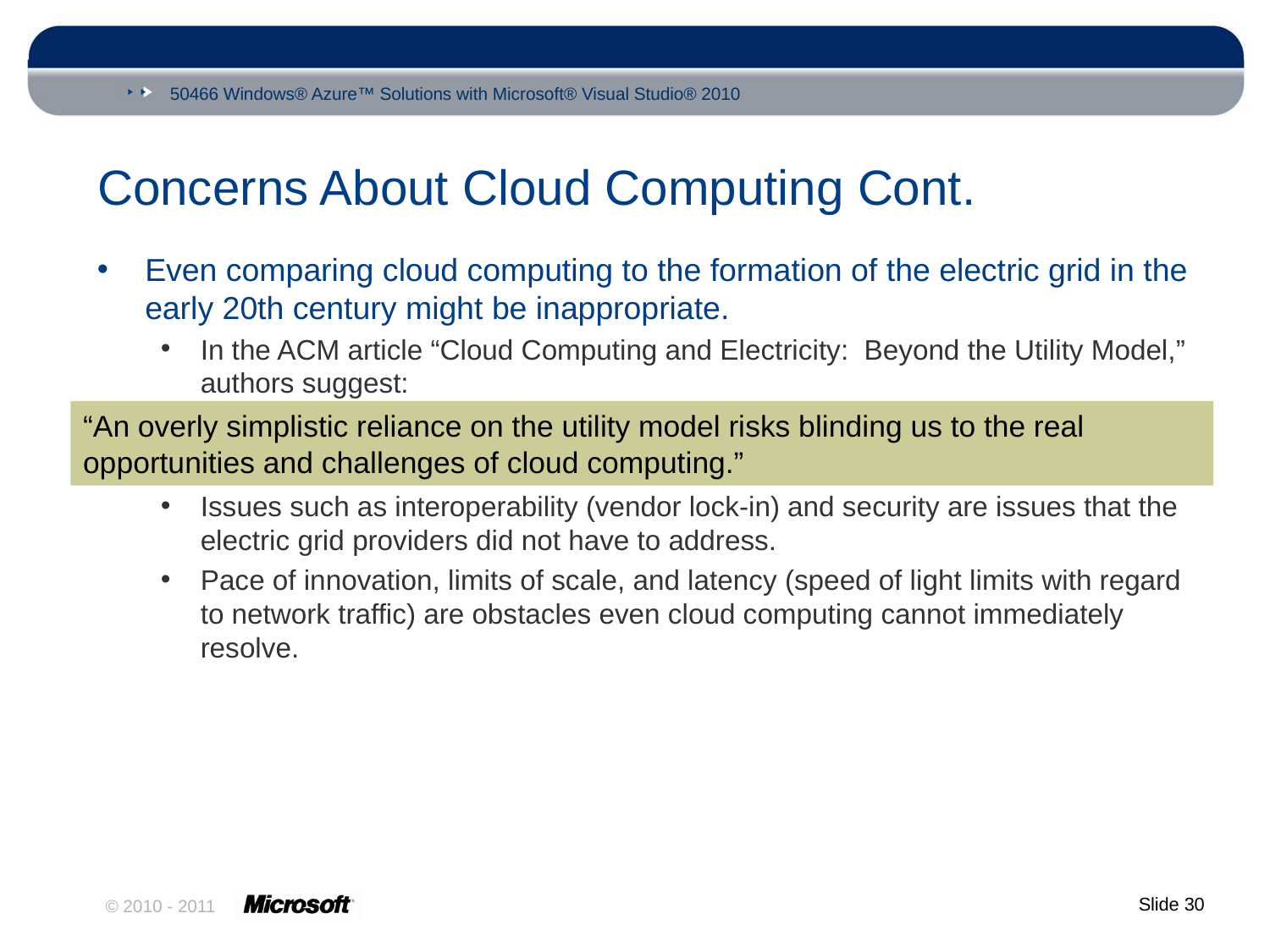

# Concerns About Cloud Computing Cont.
Even comparing cloud computing to the formation of the electric grid in the early 20th century might be inappropriate.
In the ACM article “Cloud Computing and Electricity:  Beyond the Utility Model,” authors suggest:

Issues such as interoperability (vendor lock-in) and security are issues that the electric grid providers did not have to address.
Pace of innovation, limits of scale, and latency (speed of light limits with regard to network traffic) are obstacles even cloud computing cannot immediately resolve.

“An overly simplistic reliance on the utility model risks blinding us to the real opportunities and challenges of cloud computing.”